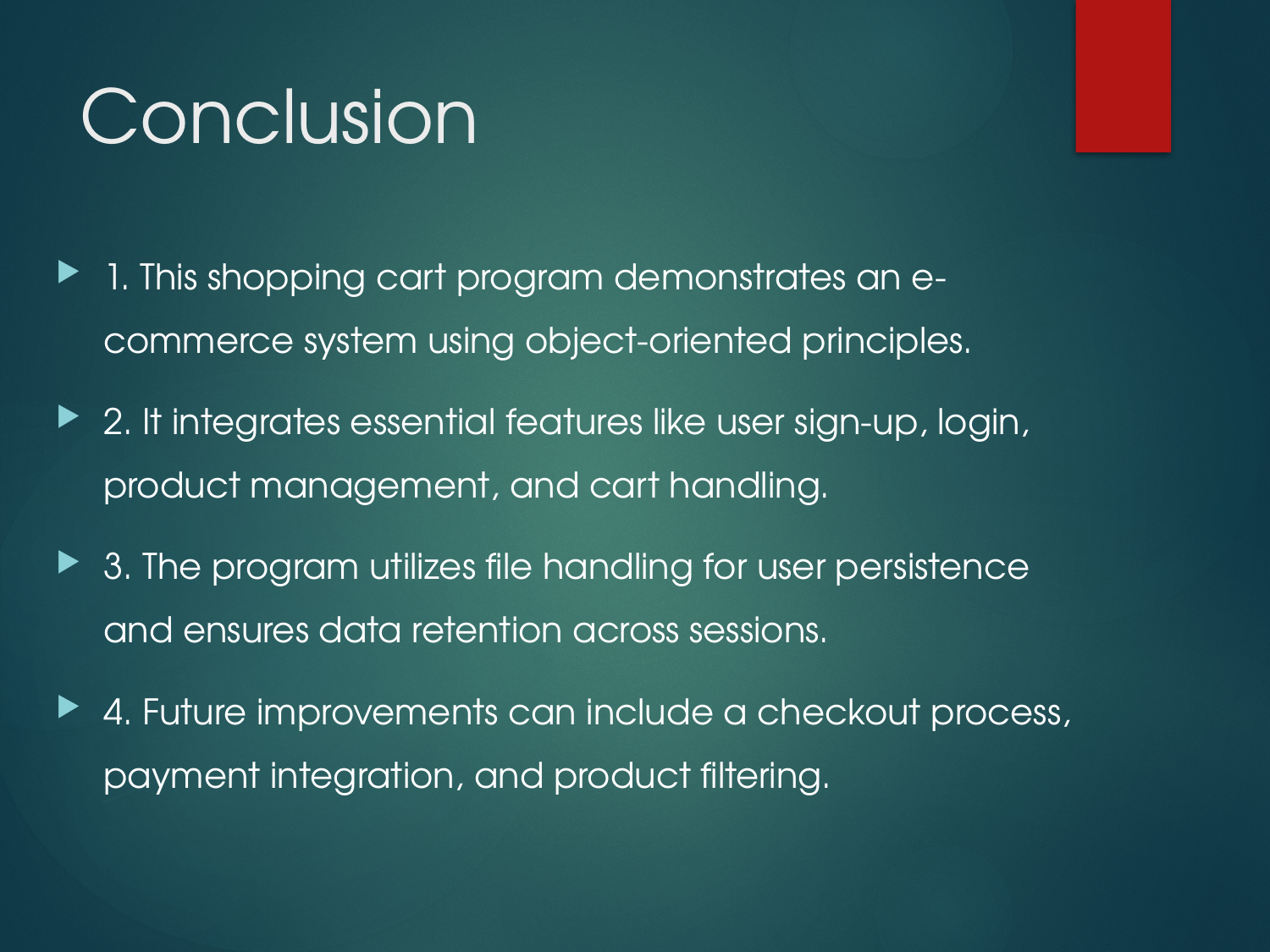

# Conclusion
1. This shopping cart program demonstrates an e-commerce system using object-oriented principles.
2. It integrates essential features like user sign-up, login, product management, and cart handling.
3. The program utilizes file handling for user persistence and ensures data retention across sessions.
4. Future improvements can include a checkout process, payment integration, and product filtering.